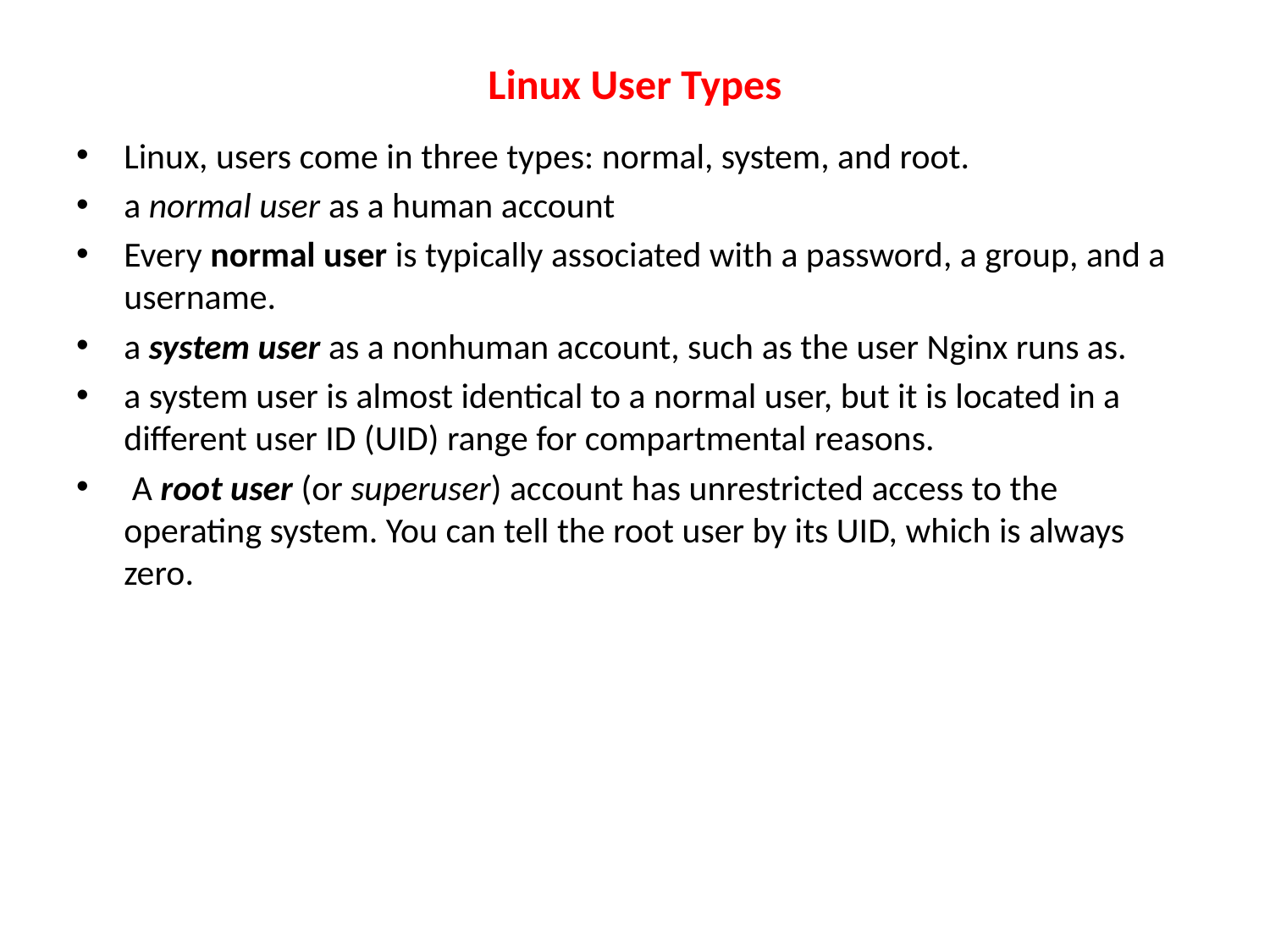

# Linux User Types
Linux, users come in three types: normal, system, and root.
a normal user as a human account
Every normal user is typically associated with a password, a group, and a username.
a system user as a nonhuman account, such as the user Nginx runs as.
a system user is almost identical to a normal user, but it is located in a different user ID (UID) range for compartmental reasons.
 A root user (or superuser) account has unrestricted access to the operating system. You can tell the root user by its UID, which is always zero.